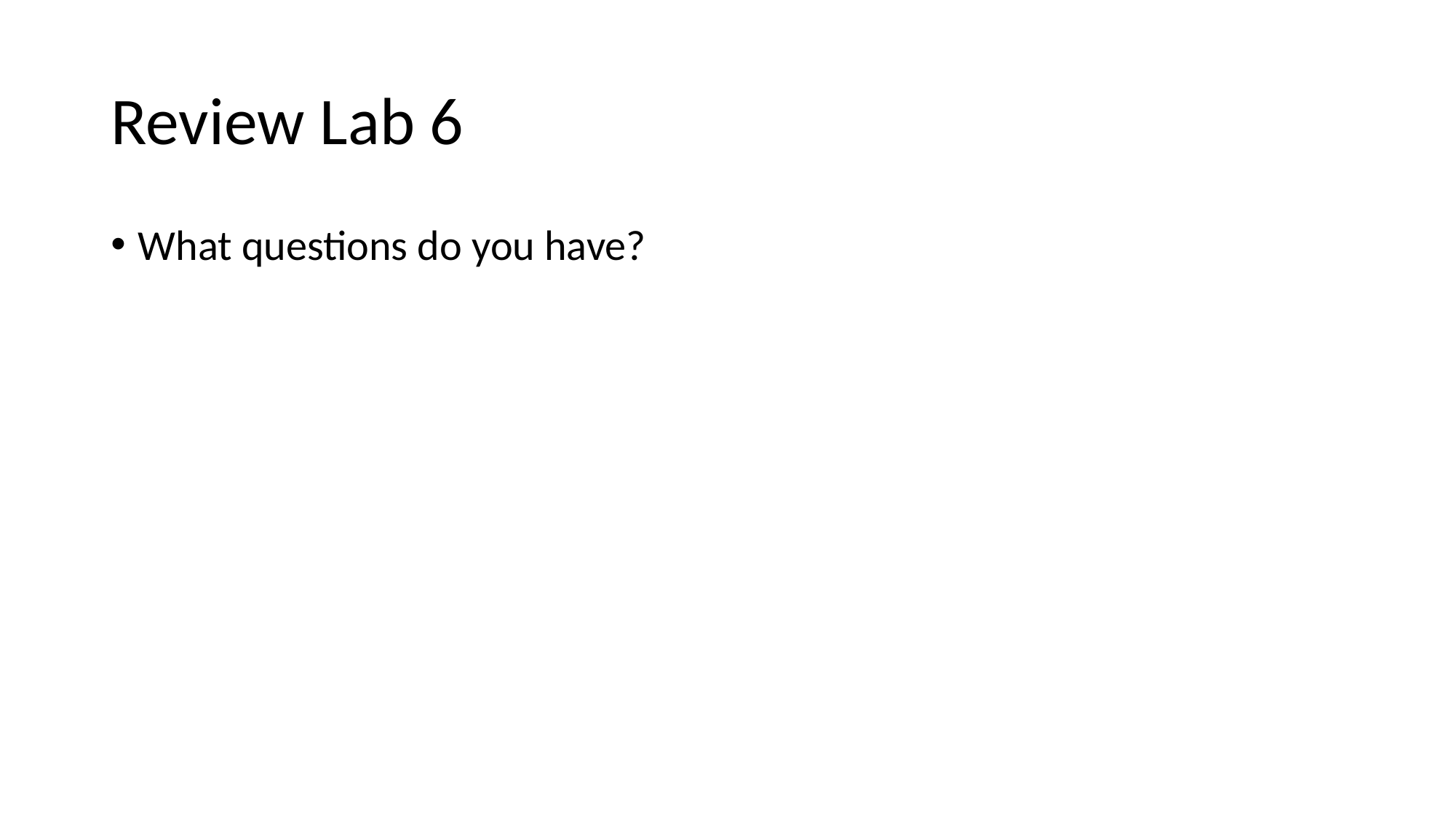

# Review Lab 6
What questions do you have?